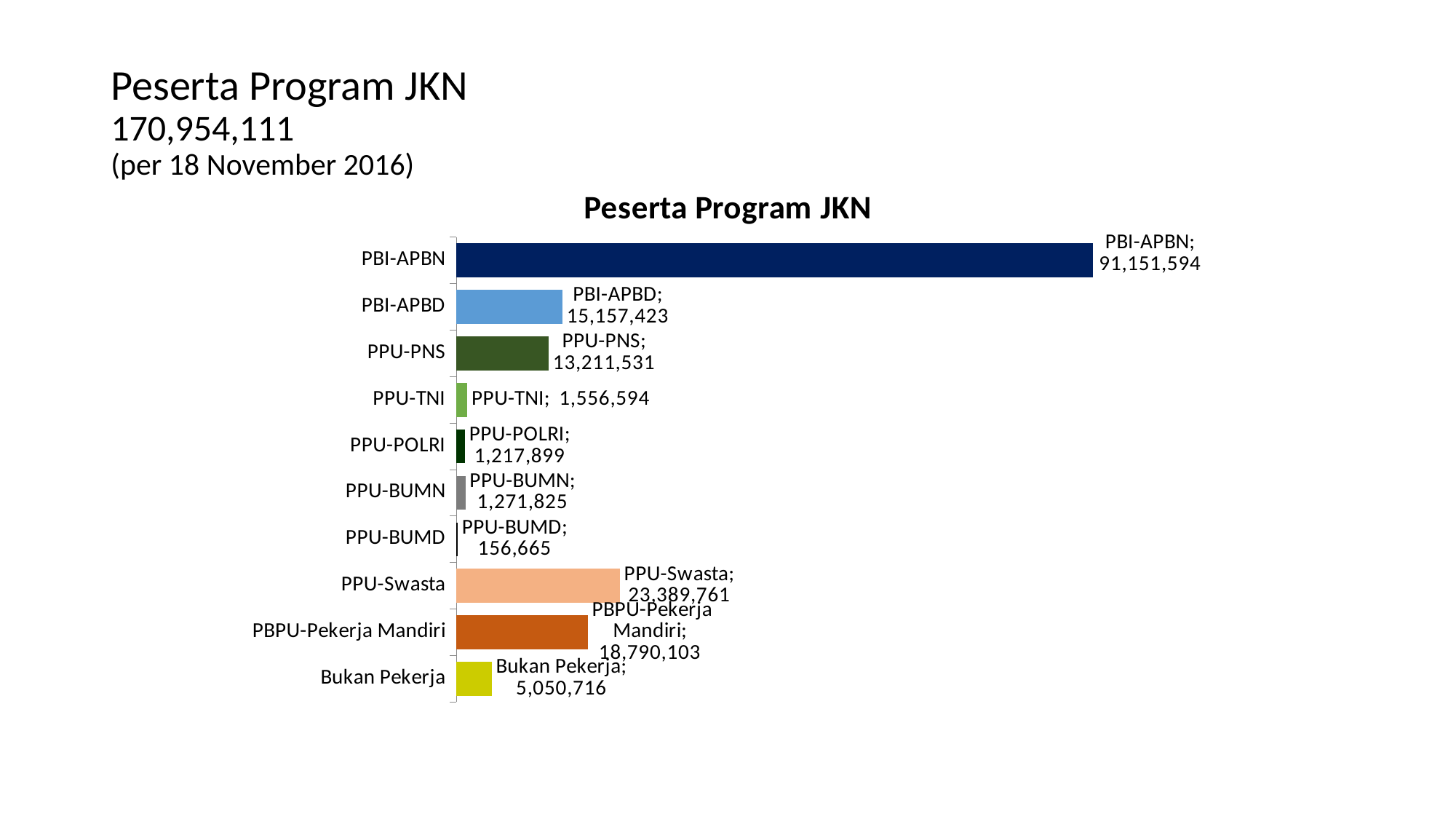

# Peserta Program JKN 170,954,111 (per 18 November 2016)

### Chart:

| Category | Peserta Program JKN |
|---|---|
| Bukan Pekerja | 5050716.0 |
| PBPU-Pekerja Mandiri | 18790103.0 |
| PPU-Swasta | 23389761.0 |
| PPU-BUMD | 156665.0 |
| PPU-BUMN | 1271825.0 |
| PPU-POLRI | 1217899.0 |
| PPU-TNI | 1556594.0 |
| PPU-PNS | 13211531.0 |
| PBI-APBD | 15157423.0 |
| PBI-APBN | 91151594.0 |